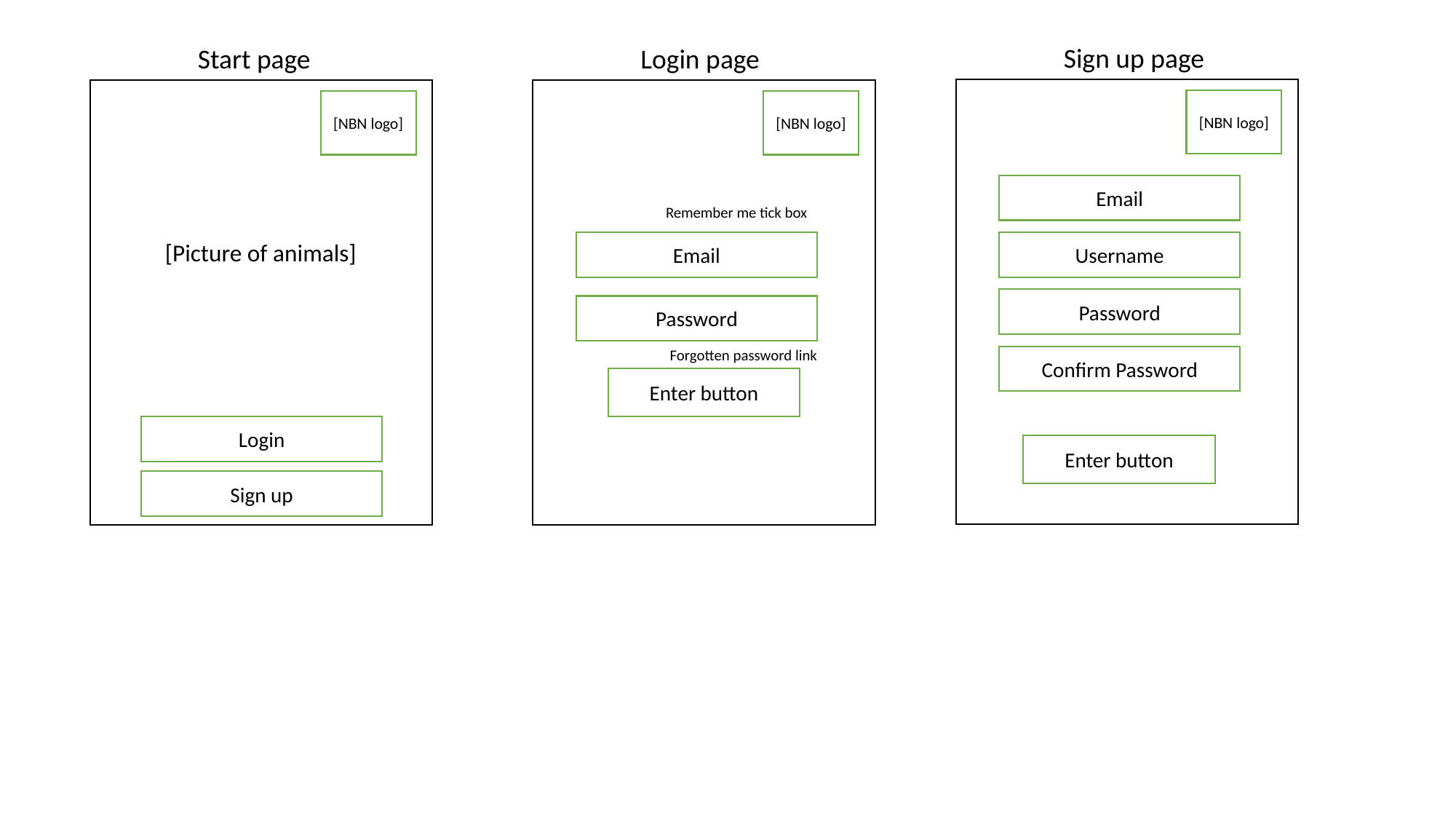

Sign up page
Start page
Login page

[NBN logo]
[NBN logo]
[NBN logo]
Email
Remember me tick box
[Picture of animals]
Username
Email
Password
Password
Forgotten password link
Confirm Password
Enter button
Login
Enter button
Sign up